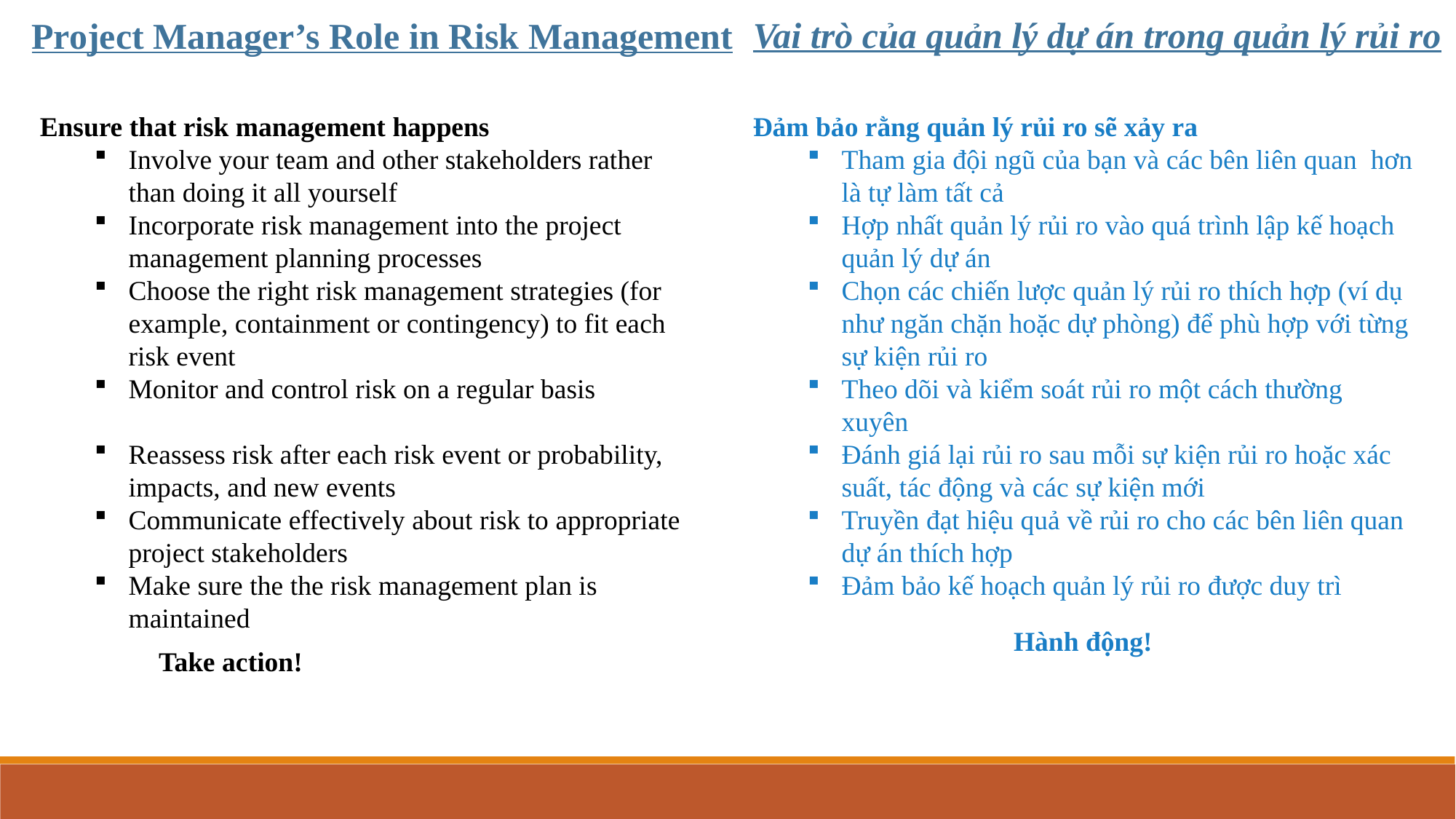

Vai trò của quản lý dự án trong quản lý rủi ro
Project Manager’s Role in Risk Management
Đảm bảo rằng quản lý rủi ro sẽ xảy ra
Tham gia đội ngũ của bạn và các bên liên quan  hơn là tự làm tất cả
Hợp nhất quản lý rủi ro vào quá trình lập kế hoạch quản lý dự án
Chọn các chiến lược quản lý rủi ro thích hợp (ví dụ như ngăn chặn hoặc dự phòng) để phù hợp với từng sự kiện rủi ro
Theo dõi và kiểm soát rủi ro một cách thường xuyên
Đánh giá lại rủi ro sau mỗi sự kiện rủi ro hoặc xác suất, tác động và các sự kiện mới
Truyền đạt hiệu quả về rủi ro cho các bên liên quan dự án thích hợp
Đảm bảo kế hoạch quản lý rủi ro được duy trì

Ensure that risk management happens
Involve your team and other stakeholders rather than doing it all yourself
Incorporate risk management into the project management planning processes
Choose the right risk management strategies (for example, containment or contingency) to fit each risk event
Monitor and control risk on a regular basis

Reassess risk after each risk event or probability, impacts, and new events
Communicate effectively about risk to appropriate project stakeholders
Make sure the the risk management plan is maintained

Planning Processes
Executing Processes
Initialing Processes

Closing Processes
Hành động!
Take action!